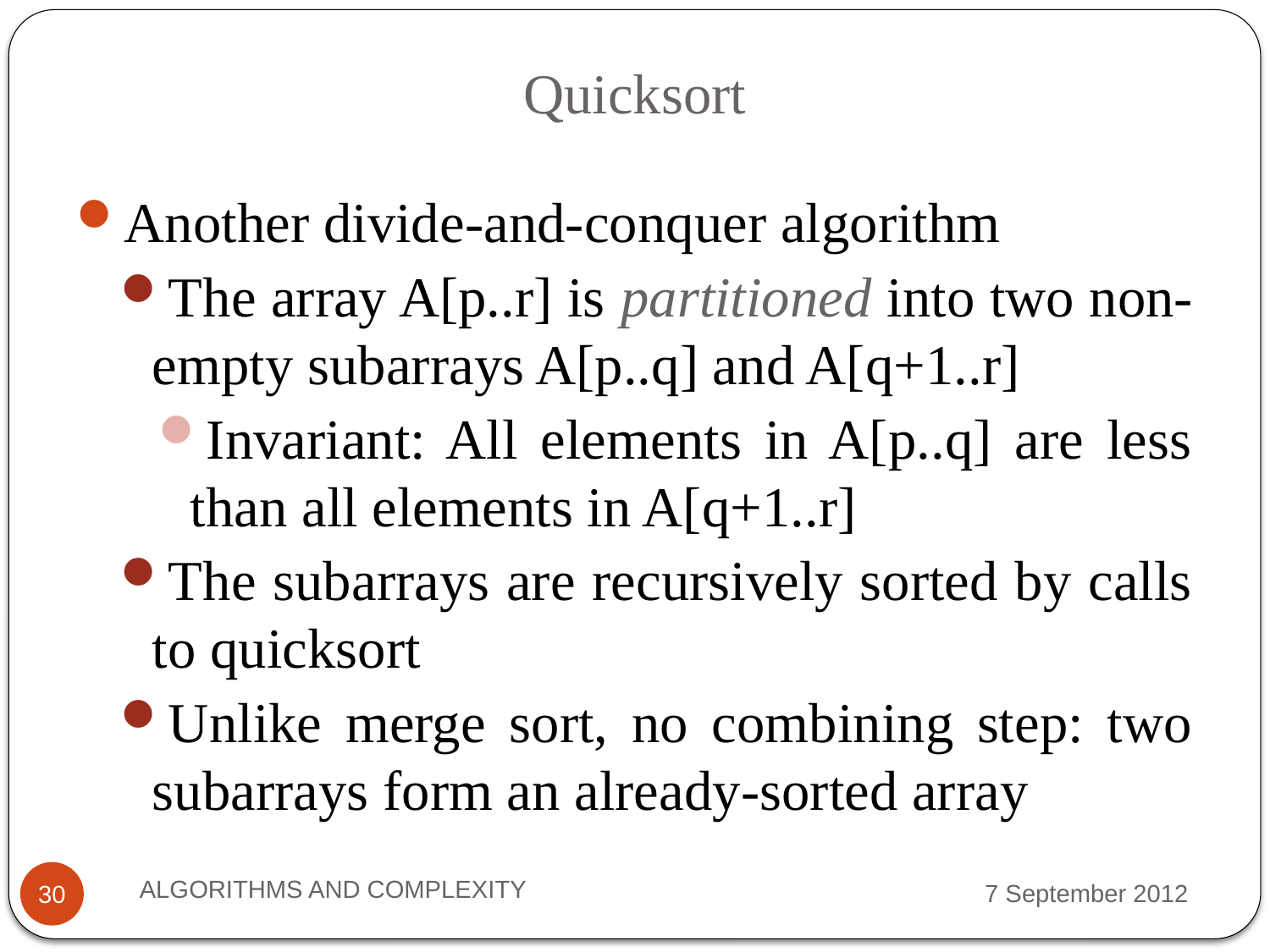

# Quicksort
Another divide-and-conquer algorithm
The array A[p..r] is partitioned into two non-empty subarrays A[p..q] and A[q+1..r]
Invariant: All elements in A[p..q] are less than all elements in A[q+1..r]
The subarrays are recursively sorted by calls to quicksort
Unlike merge sort, no combining step: two subarrays form an already-sorted array
ALGORITHMS AND COMPLEXITY
7 September 2012
30